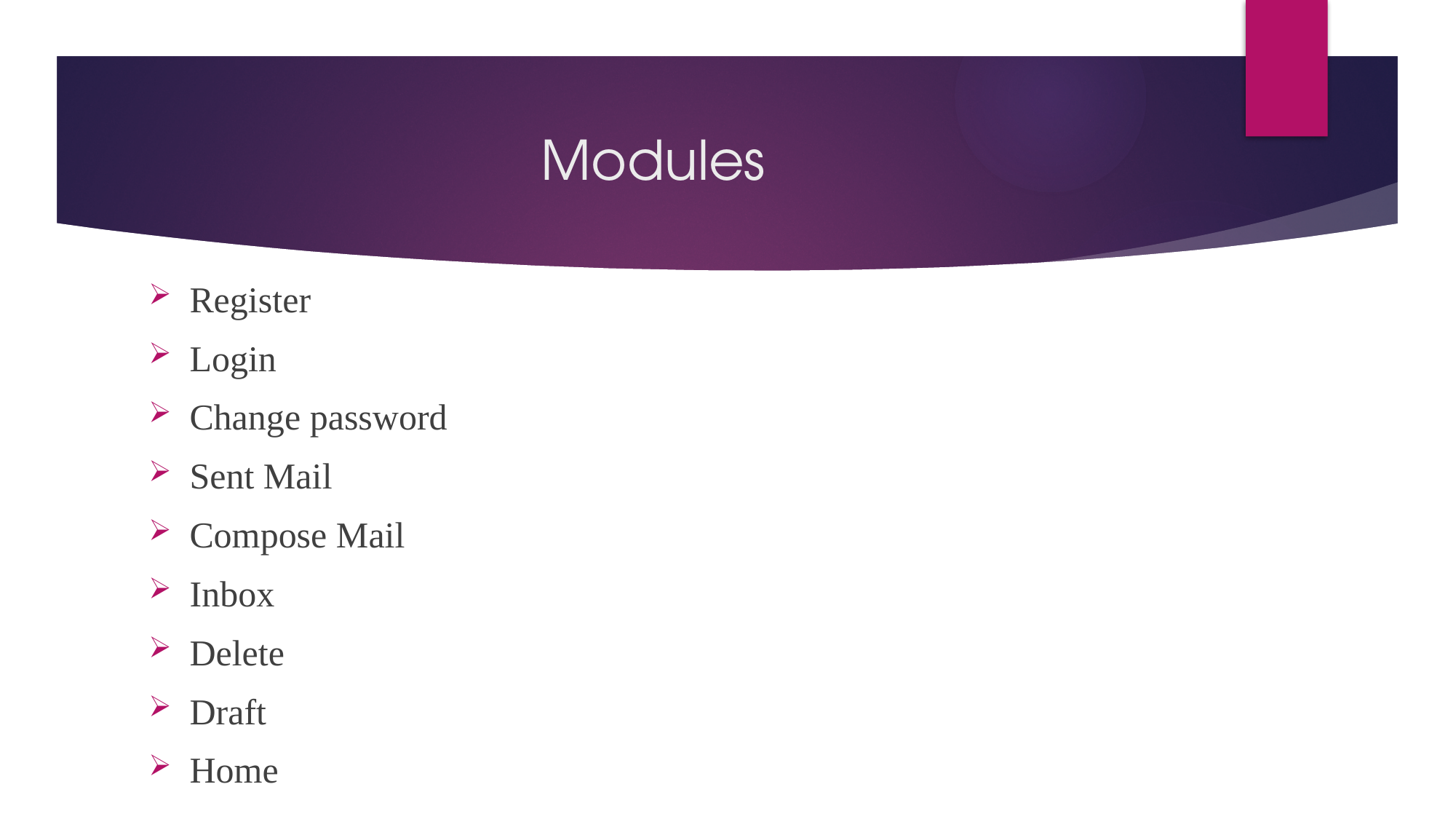

# Modules
Register
Login
Change password
Sent Mail
Compose Mail
Inbox
Delete
Draft
Home